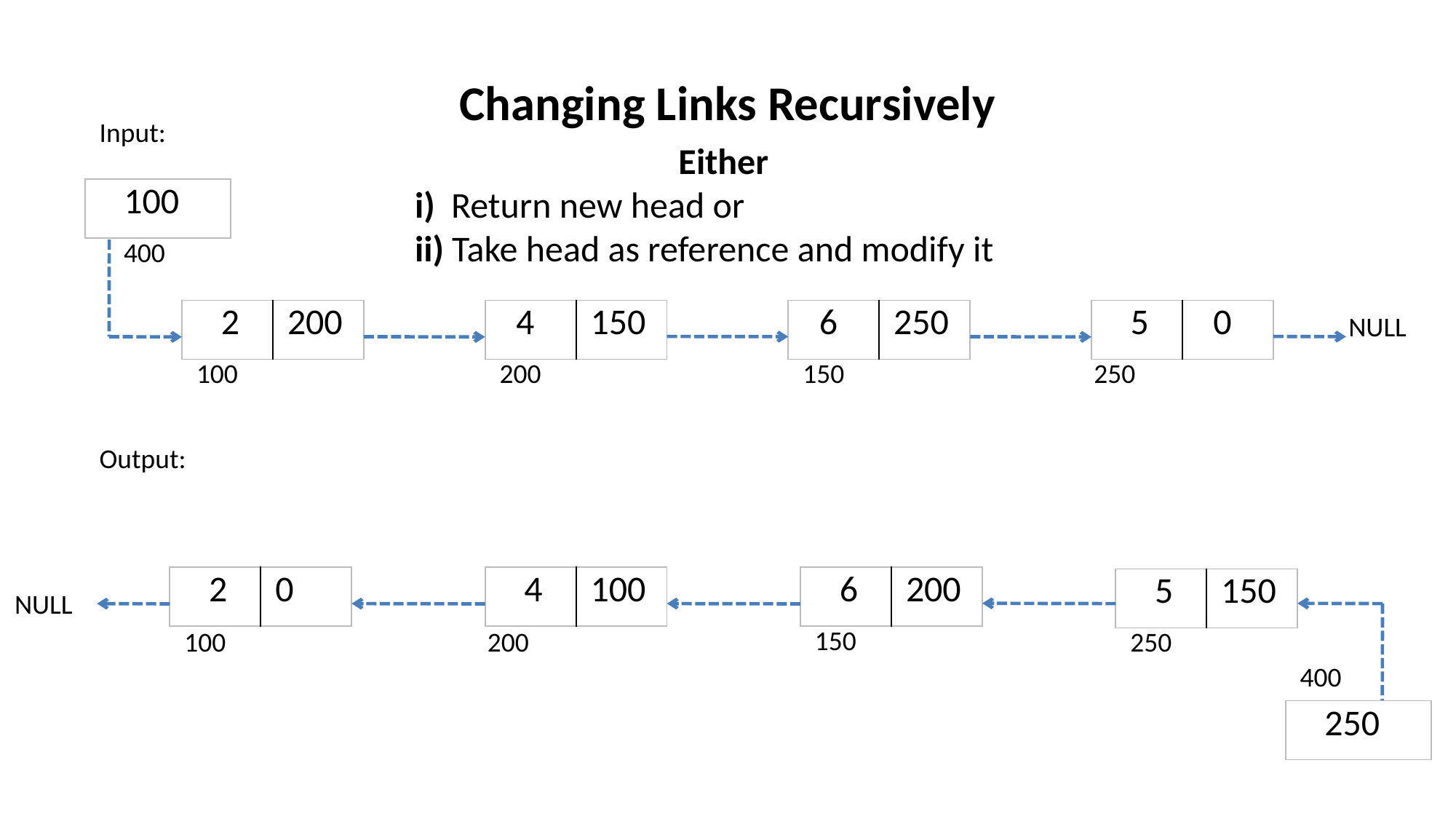

# Changing Links Recursively
Input:
Either
i)  Return new head or
ii) Take head as reference and modify it
| 100 |
| --- |

400
| 2 | 200 |
| --- | --- |
| 4 | 150 |
| --- | --- |
| 6 | 250 |
| --- | --- |
| 5 | 0 |
| --- | --- |
NULL
100
200
150
250
Output:
| 2 | 0 |
| --- | --- |
| 4 | 100 |
| --- | --- |
| 6 | 200 |
| --- | --- |
| 5 | 150 |
| --- | --- |
NULL
150
100
200
250
400
| 250 |
| --- |